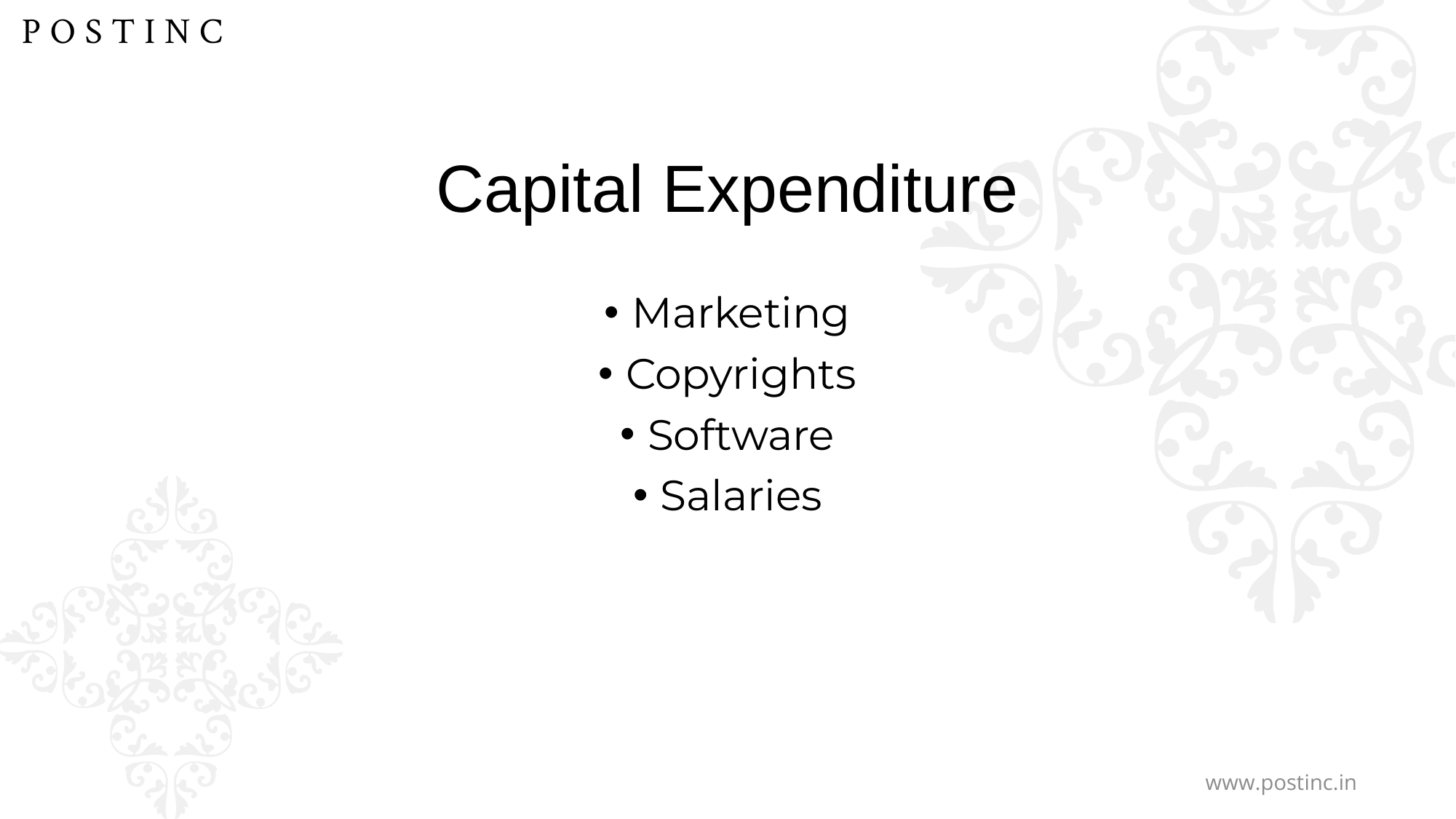

# Capital Expenditure
Marketing
Copyrights
Software
Salaries